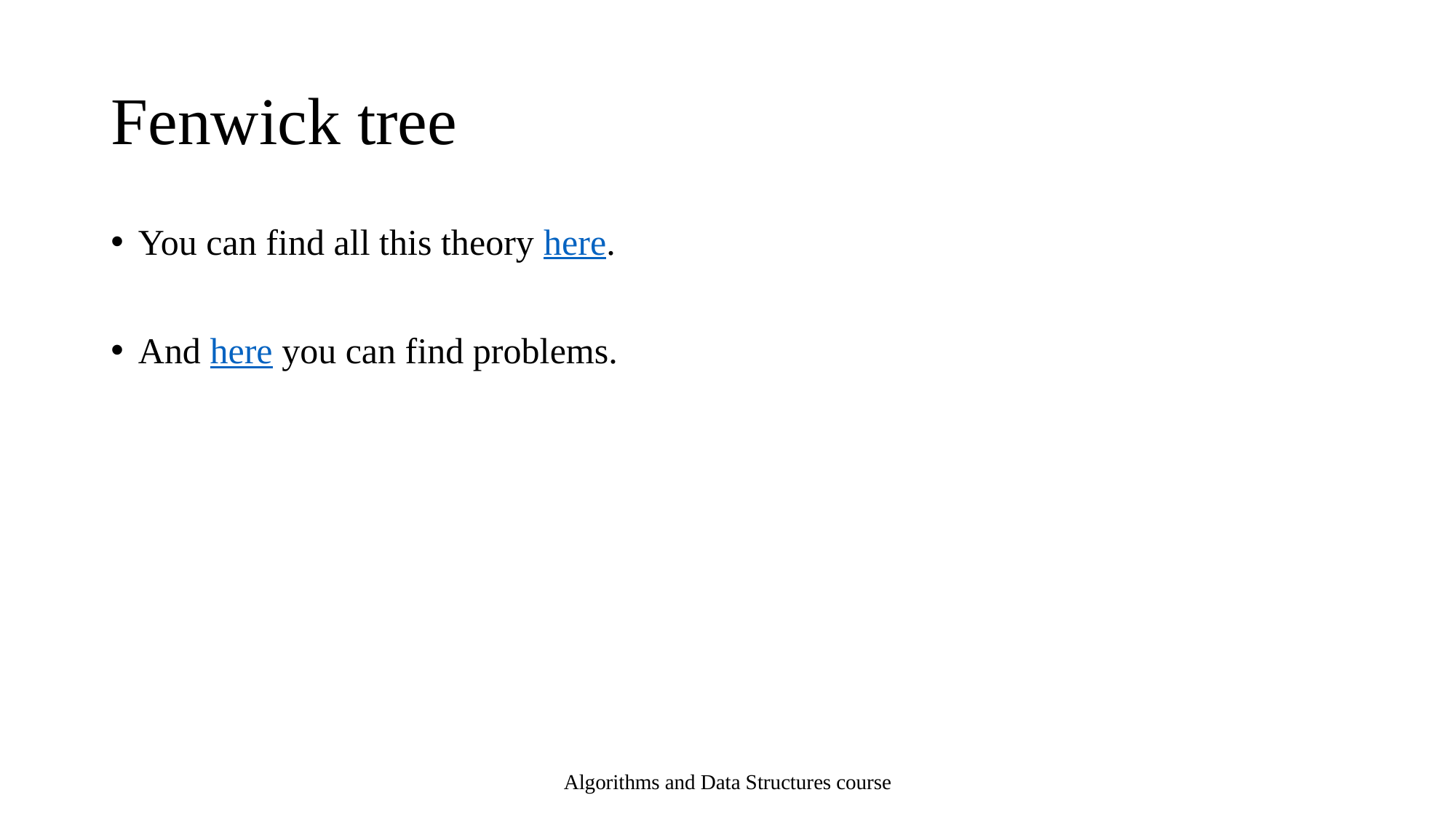

# Fenwick tree
You can find all this theory here.

And here you can find problems.
Algorithms and Data Structures course